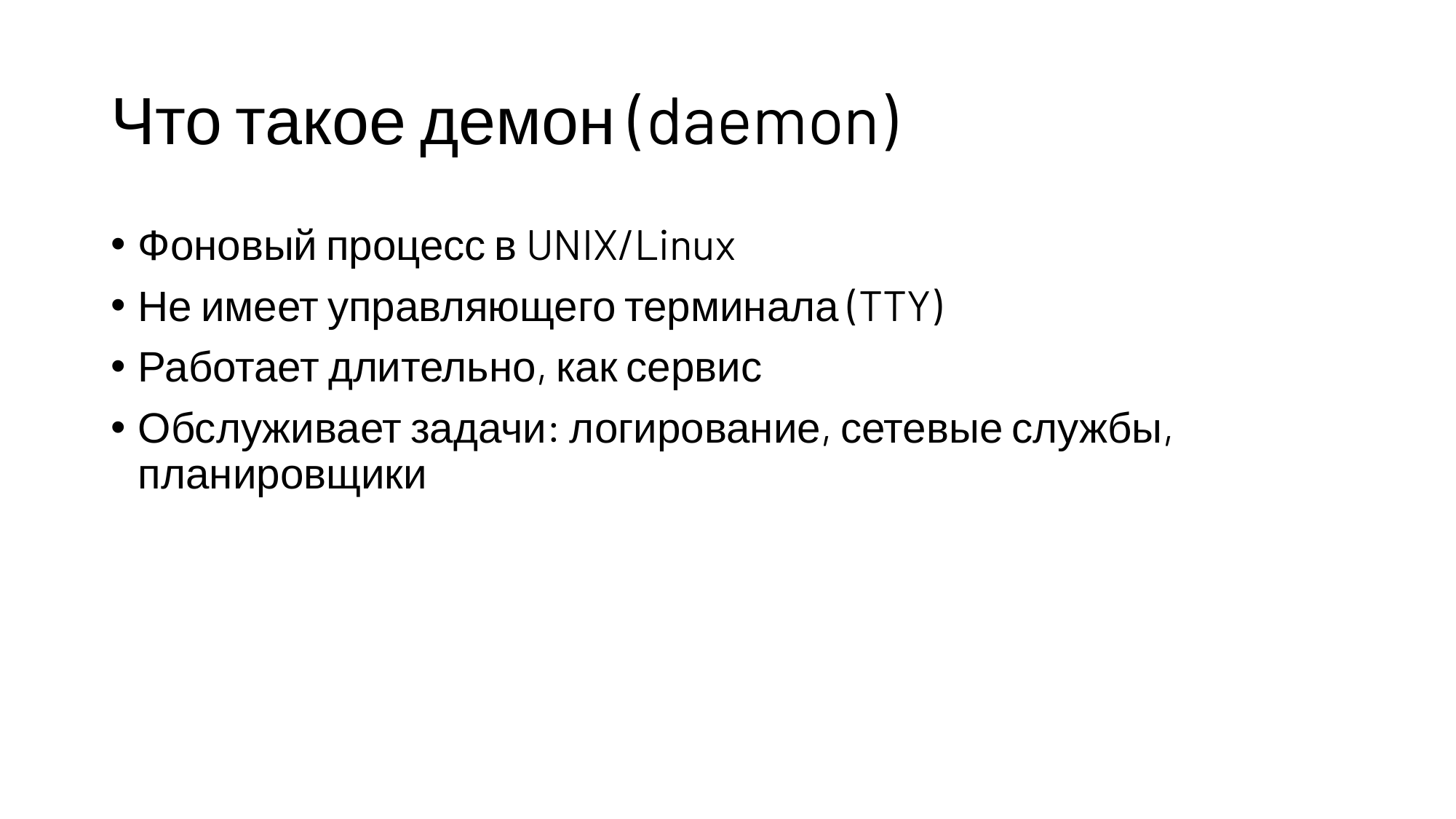

# Что такое демон (daemon)
Фоновый процесс в UNIX/Linux
Не имеет управляющего терминала (TTY)
Работает длительно, как сервис
Обслуживает задачи: логирование, сетевые службы, планировщики